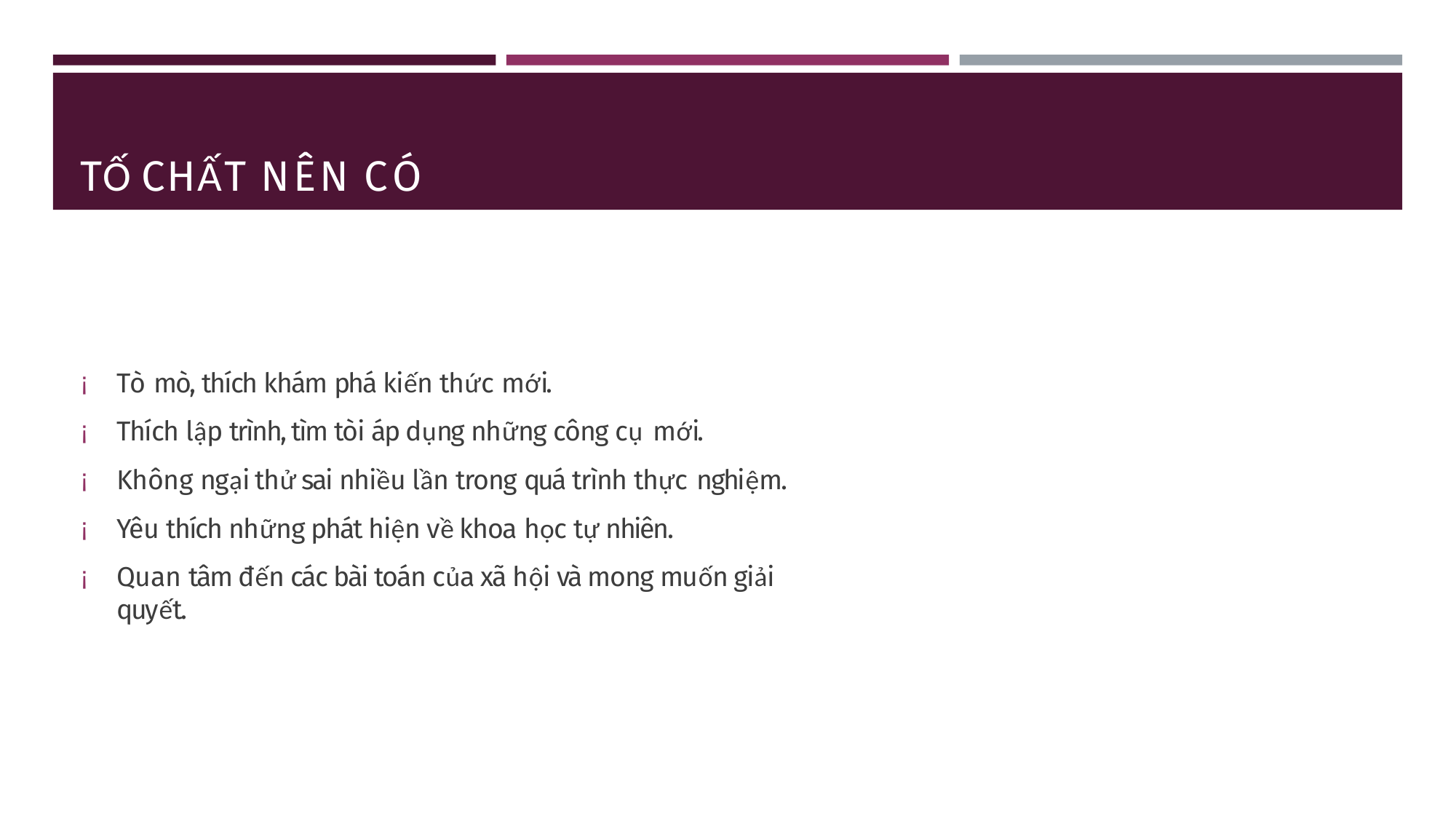

# TỐ CHẤT NÊN CÓ
Tò mò, thích khám phá kiến thức mới.
Thích lập trình, tìm tòi áp dụng những công cụ mới.
Không ngại thử sai nhiều lần trong quá trình thực nghiệm.
Yêu thích những phát hiện về khoa học tự nhiên.
Quan tâm đến các bài toán của xã hội và mong muốn giải quyết.